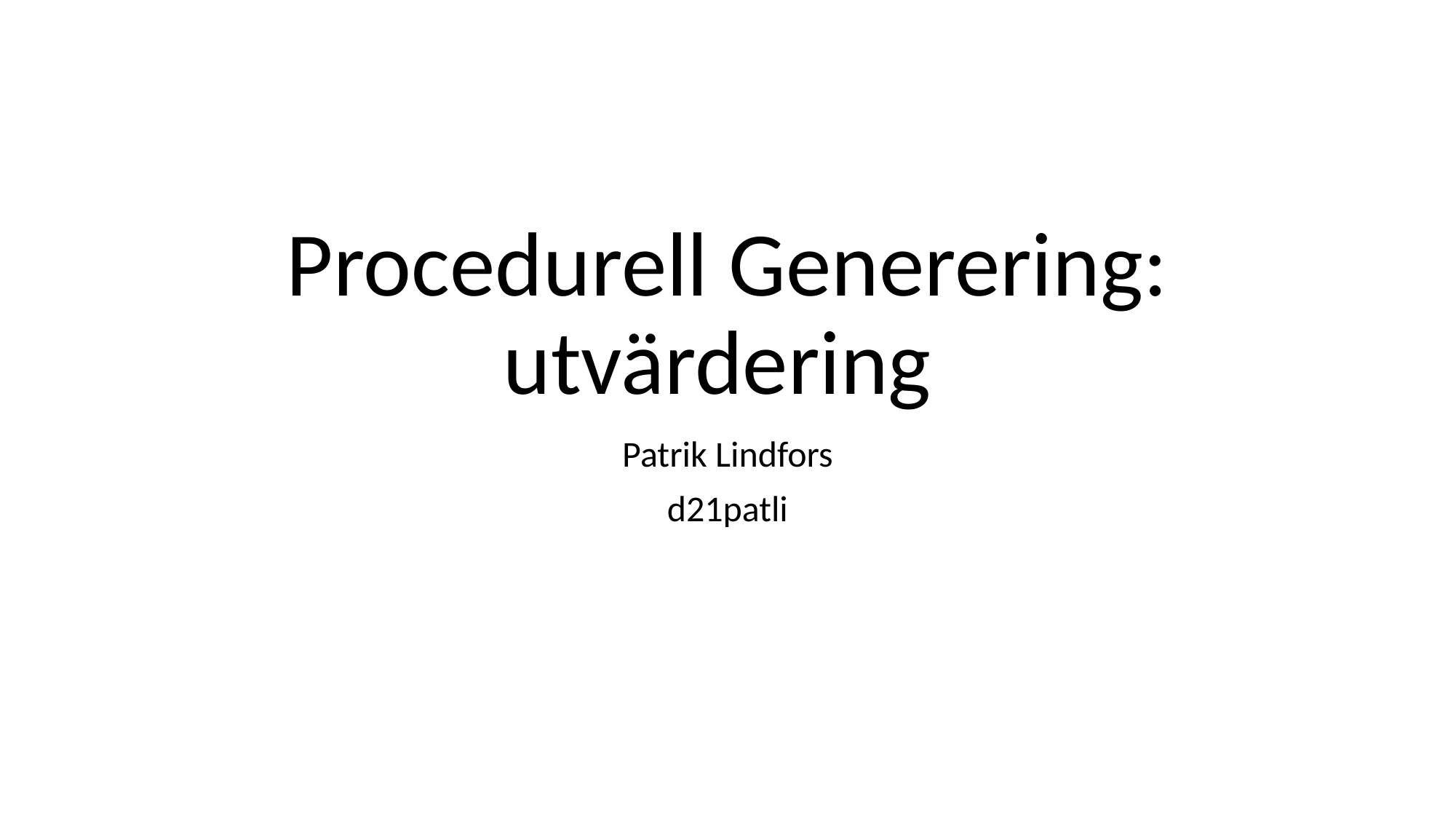

# Procedurell Generering: utvärdering
Patrik Lindfors
d21patli